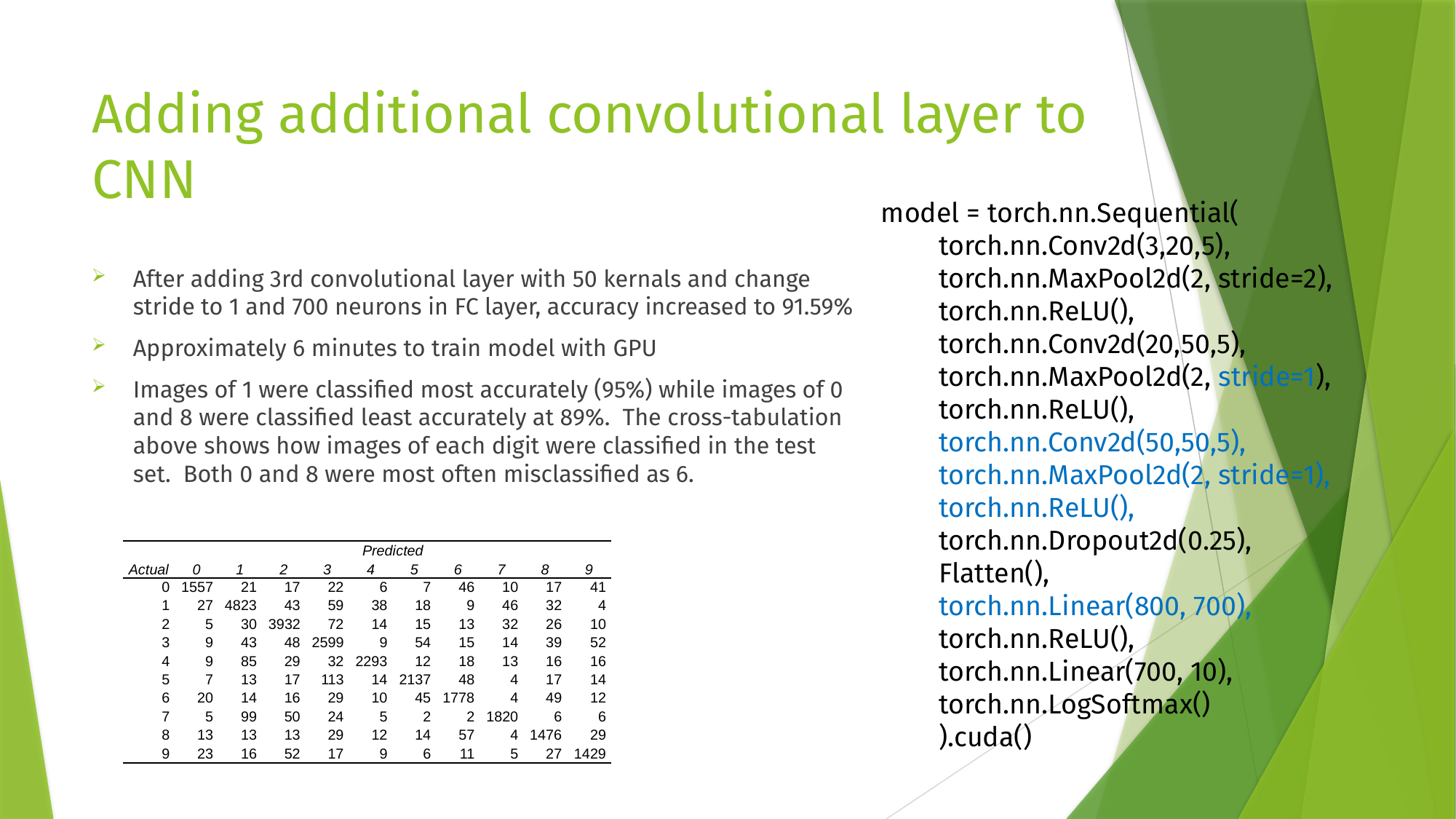

# Adding additional convolutional layer to CNN
model = torch.nn.Sequential(
        torch.nn.Conv2d(3,20,5),
        torch.nn.MaxPool2d(2, stride=2),
        torch.nn.ReLU(),
        torch.nn.Conv2d(20,50,5),
        torch.nn.MaxPool2d(2, stride=1),
        torch.nn.ReLU(),
        torch.nn.Conv2d(50,50,5),
        torch.nn.MaxPool2d(2, stride=1),
        torch.nn.ReLU(),
        torch.nn.Dropout2d(0.25),
        Flatten(),
        torch.nn.Linear(800, 700),
        torch.nn.ReLU(),
        torch.nn.Linear(700, 10),
        torch.nn.LogSoftmax()
        ).cuda()
After adding 3rd convolutional layer with 50 kernals and change stride to 1 and 700 neurons in FC layer, accuracy increased to 91.59%
Approximately 6 minutes to train model with GPU
Images of 1 were classified most accurately (95%) while images of 0 and 8 were classified least accurately at 89%.  The cross-tabulation above shows how images of each digit were classified in the test set.  Both 0 and 8 were most often misclassified as 6.

|  | Predicted |  |  |  |  |  |  |  |  |  |
| --- | --- | --- | --- | --- | --- | --- | --- | --- | --- | --- |
| Actual | 0 | 1 | 2 | 3 | 4 | 5 | 6 | 7 | 8 | 9 |
| 0 | 1557 | 21 | 17 | 22 | 6 | 7 | 46 | 10 | 17 | 41 |
| 1 | 27 | 4823 | 43 | 59 | 38 | 18 | 9 | 46 | 32 | 4 |
| 2 | 5 | 30 | 3932 | 72 | 14 | 15 | 13 | 32 | 26 | 10 |
| 3 | 9 | 43 | 48 | 2599 | 9 | 54 | 15 | 14 | 39 | 52 |
| 4 | 9 | 85 | 29 | 32 | 2293 | 12 | 18 | 13 | 16 | 16 |
| 5 | 7 | 13 | 17 | 113 | 14 | 2137 | 48 | 4 | 17 | 14 |
| 6 | 20 | 14 | 16 | 29 | 10 | 45 | 1778 | 4 | 49 | 12 |
| 7 | 5 | 99 | 50 | 24 | 5 | 2 | 2 | 1820 | 6 | 6 |
| 8 | 13 | 13 | 13 | 29 | 12 | 14 | 57 | 4 | 1476 | 29 |
| 9 | 23 | 16 | 52 | 17 | 9 | 6 | 11 | 5 | 27 | 1429 |